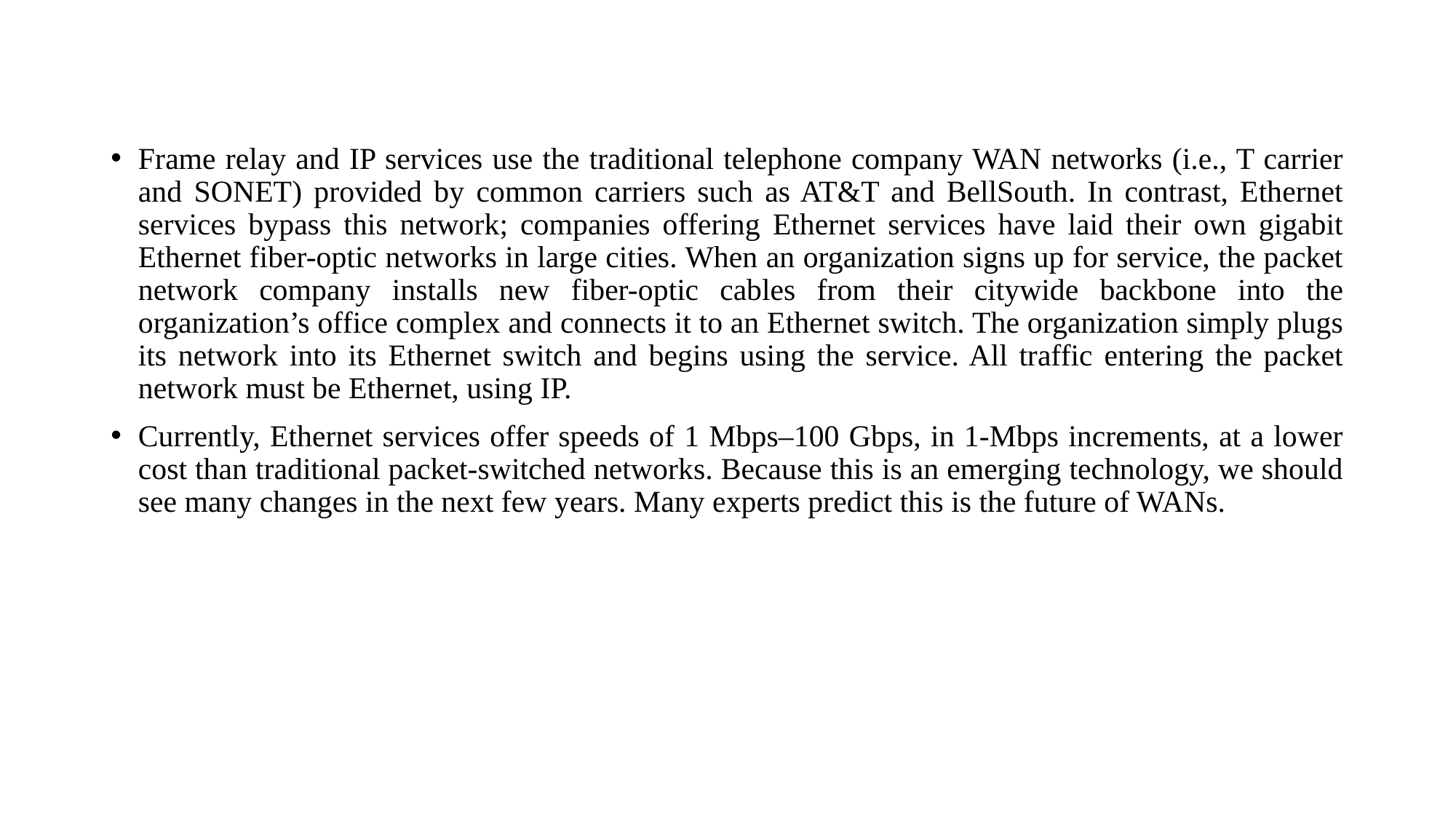

#
Frame relay and IP services use the traditional telephone company WAN networks (i.e., T carrier and SONET) provided by common carriers such as AT&T and BellSouth. In contrast, Ethernet services bypass this network; companies offering Ethernet services have laid their own gigabit Ethernet fiber-optic networks in large cities. When an organization signs up for service, the packet network company installs new fiber-optic cables from their citywide backbone into the organization’s office complex and connects it to an Ethernet switch. The organization simply plugs its network into its Ethernet switch and begins using the service. All traffic entering the packet network must be Ethernet, using IP.
Currently, Ethernet services offer speeds of 1 Mbps–100 Gbps, in 1-Mbps increments, at a lower cost than traditional packet-switched networks. Because this is an emerging technology, we should see many changes in the next few years. Many experts predict this is the future of WANs.